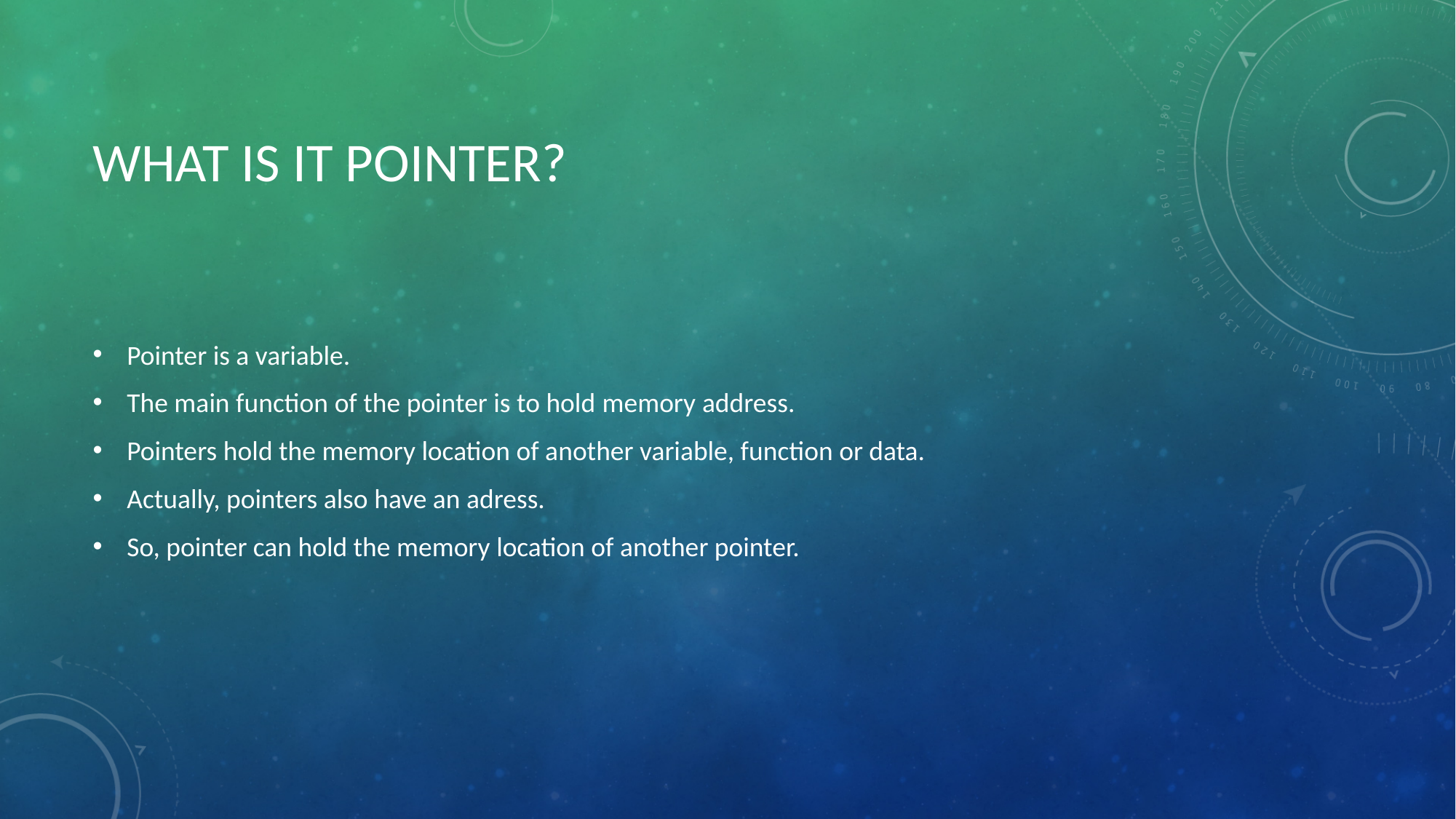

# What Is It poInter?
Pointer is a variable.
The main function of the pointer is to hold memory address.
Pointers hold the memory location of another variable, function or data.
Actually, pointers also have an adress.
So, pointer can hold the memory location of another pointer.